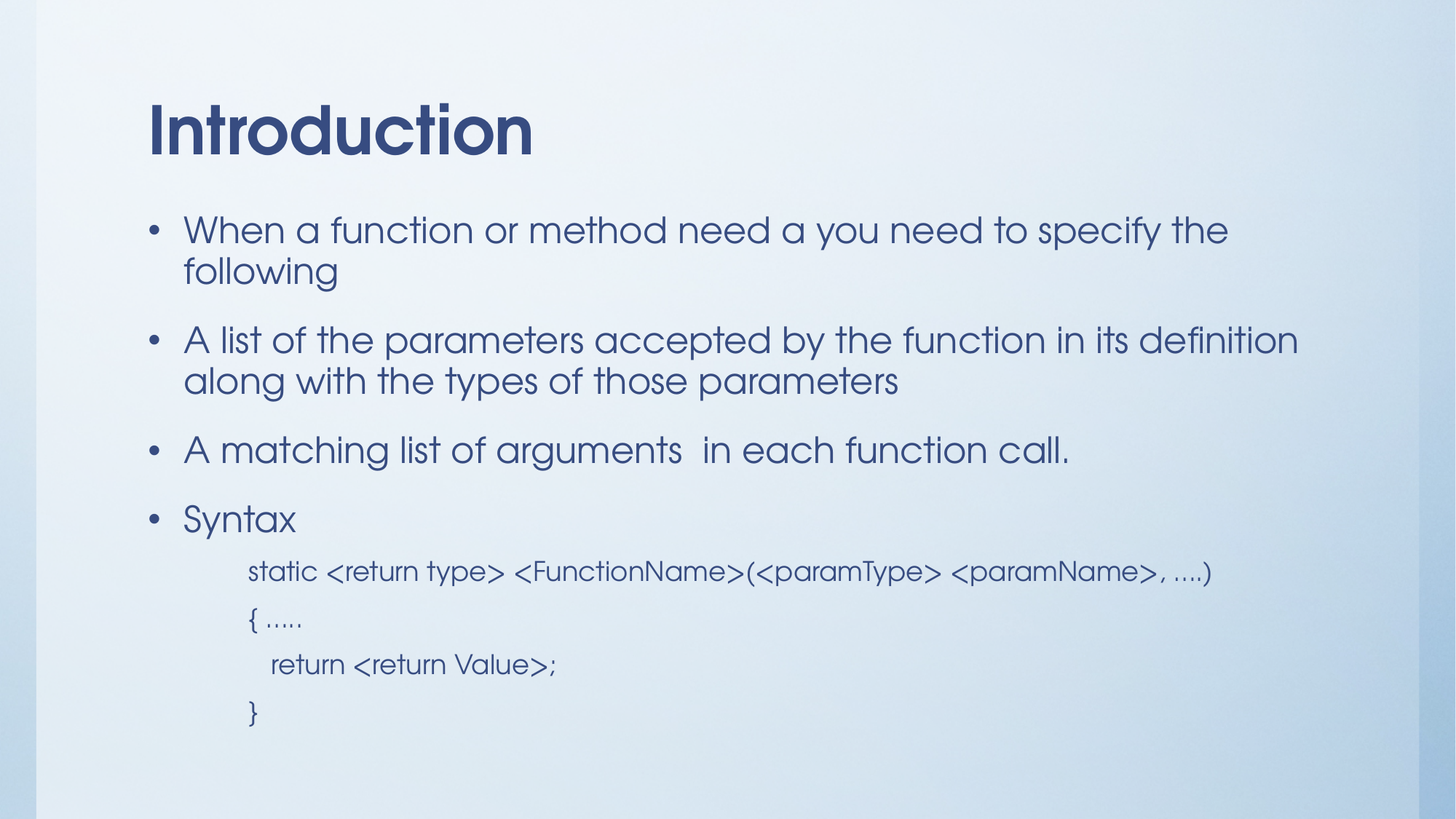

# Introduction
When a function or method need a you need to specify the following
A list of the parameters accepted by the function in its definition along with the types of those parameters
A matching list of arguments  in each function call.
Syntax
static <return type> <FunctionName>(<paramType> <paramName>, ….)
{ …..
   return <return Value>;
}